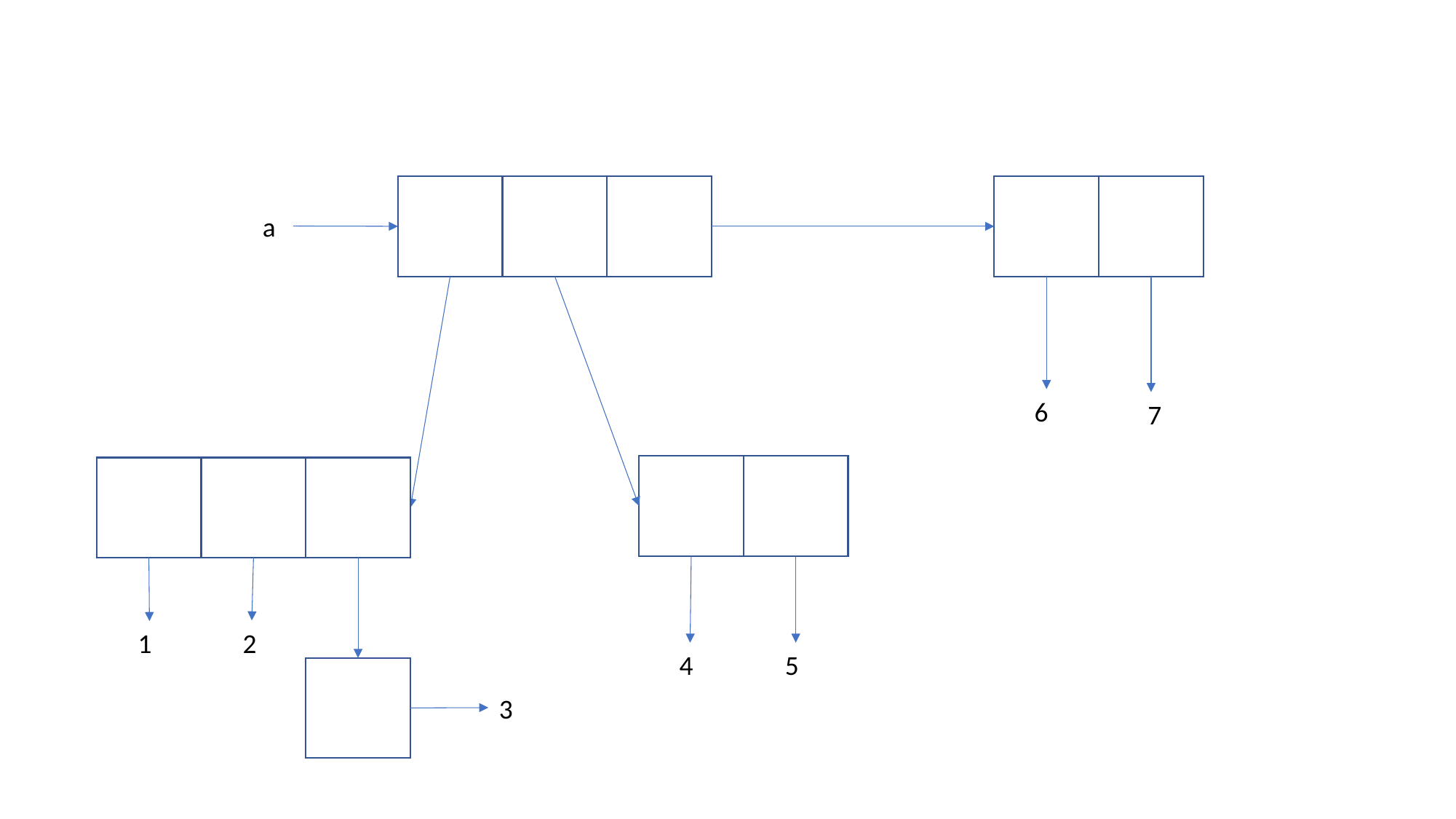

a
6
7

2
1
4
5

3